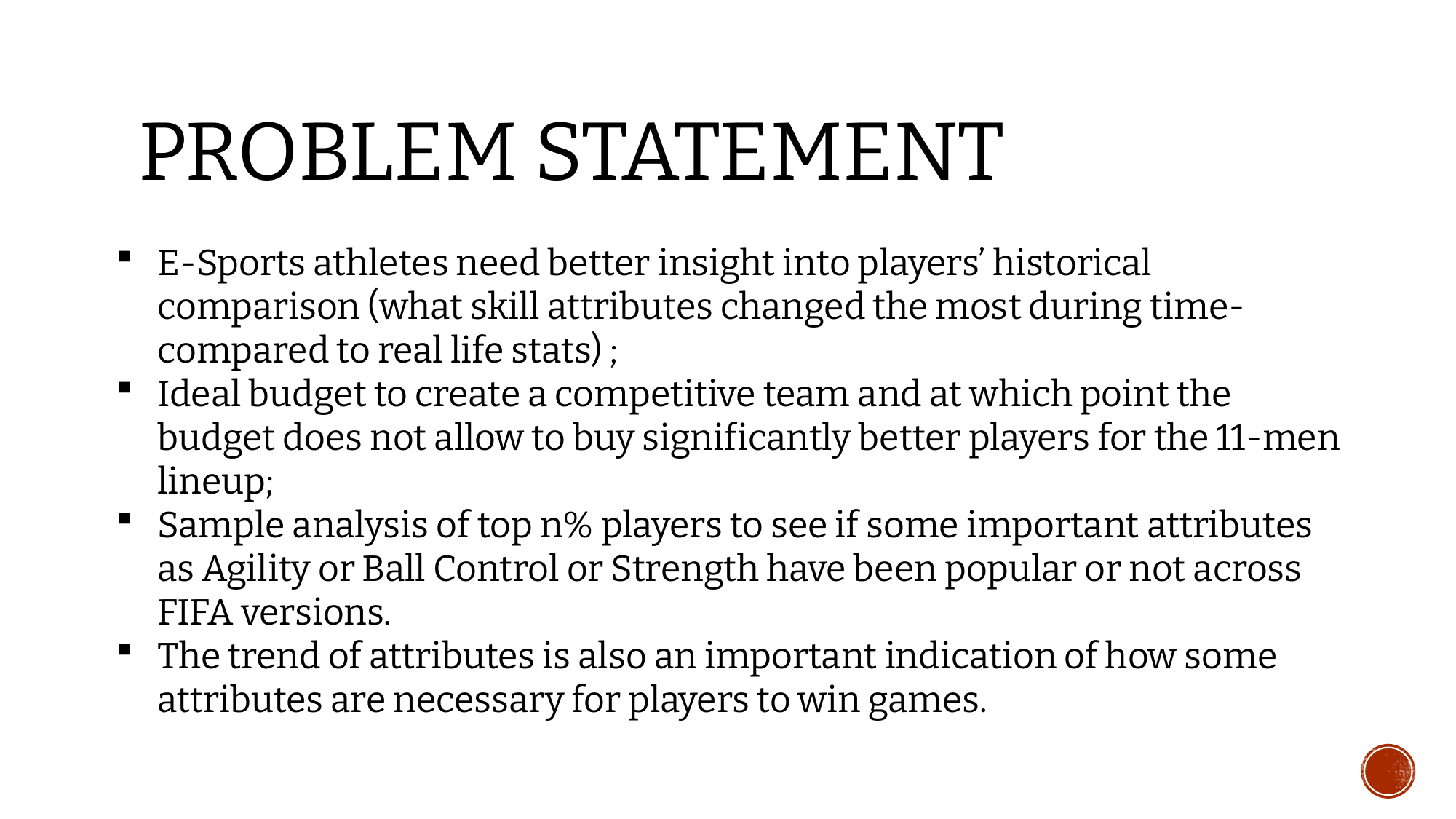

# Problem Statement
E-Sports athletes need better insight into players’ historical comparison (what skill attributes changed the most during time- compared to real life stats) ;
Ideal budget to create a competitive team and at which point the budget does not allow to buy significantly better players for the 11-men lineup;
Sample analysis of top n% players to see if some important attributes as Agility or Ball Control or Strength have been popular or not across FIFA versions.
The trend of attributes is also an important indication of how some attributes are necessary for players to win games.